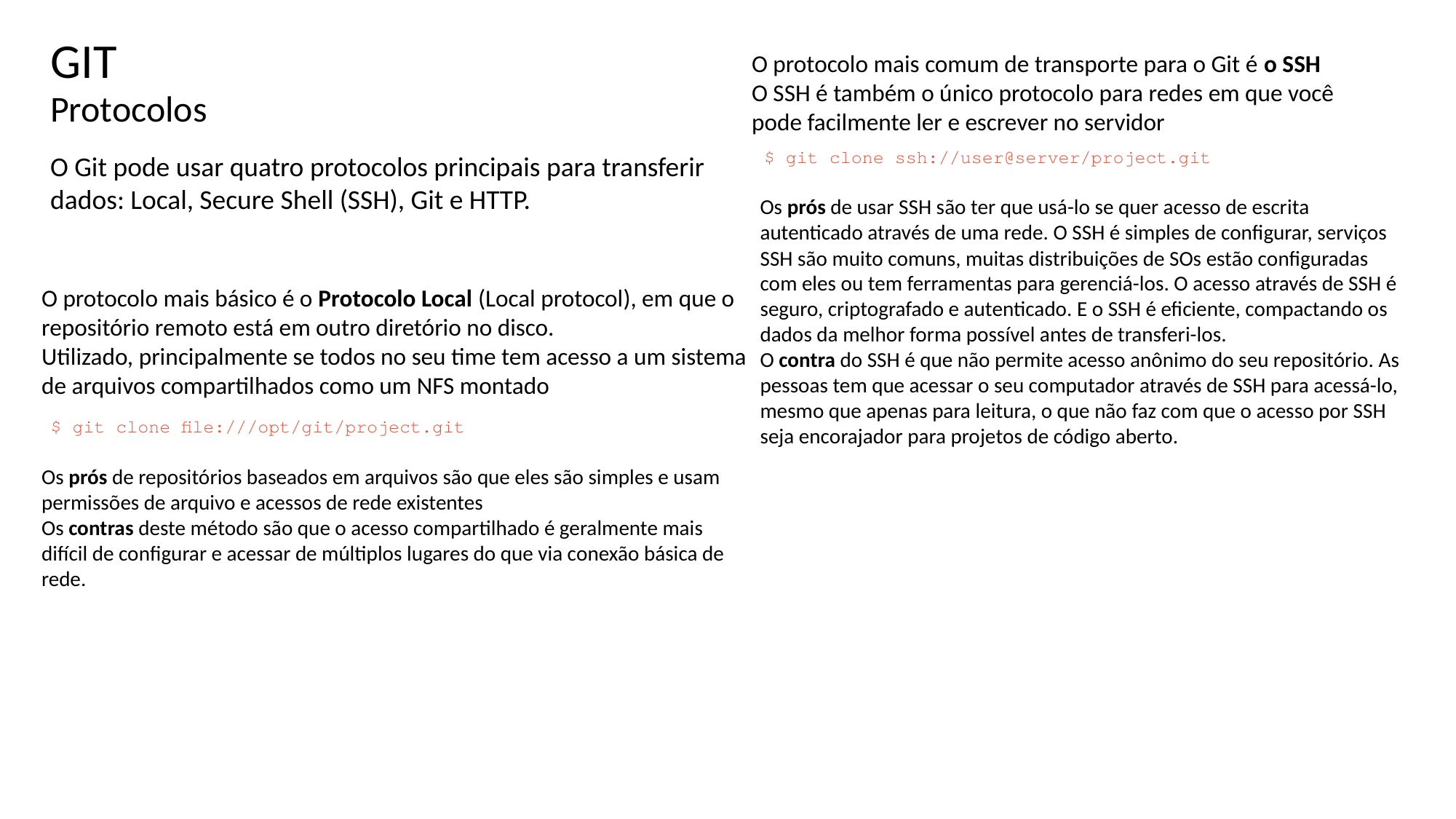

GIT
O protocolo mais comum de transporte para o Git é o SSH
O SSH é também o único protocolo para redes em que você pode facilmente ler e escrever no servidor
# Protocolos
$ git clone ssh://user@server/project.git
O Git pode usar quatro protocolos principais para transferir dados: Local, Secure Shell (SSH), Git e HTTP.
Os prós de usar SSH são ter que usá-lo se quer acesso de escrita autenticado através de uma rede. O SSH é simples de configurar, serviços SSH são muito comuns, muitas distribuições de SOs estão configuradas com eles ou tem ferramentas para gerenciá-los. O acesso através de SSH é seguro, criptografado e autenticado. E o SSH é eficiente, compactando os dados da melhor forma possível antes de transferi-los.
O contra do SSH é que não permite acesso anônimo do seu repositório. As pessoas tem que acessar o seu computador através de SSH para acessá-lo, mesmo que apenas para leitura, o que não faz com que o acesso por SSH seja encorajador para projetos de código aberto.

O protocolo mais básico é o Protocolo Local (Local protocol), em que o repositório remoto está em outro diretório no disco.
Utilizado, principalmente se todos no seu time tem acesso a um sistema de arquivos compartilhados como um NFS montado
$ git clone file:///opt/git/project.git
Os prós de repositórios baseados em arquivos são que eles são simples e usam permissões de arquivo e acessos de rede existentes
Os contras deste método são que o acesso compartilhado é geralmente mais difícil de configurar e acessar de múltiplos lugares do que via conexão básica de rede.